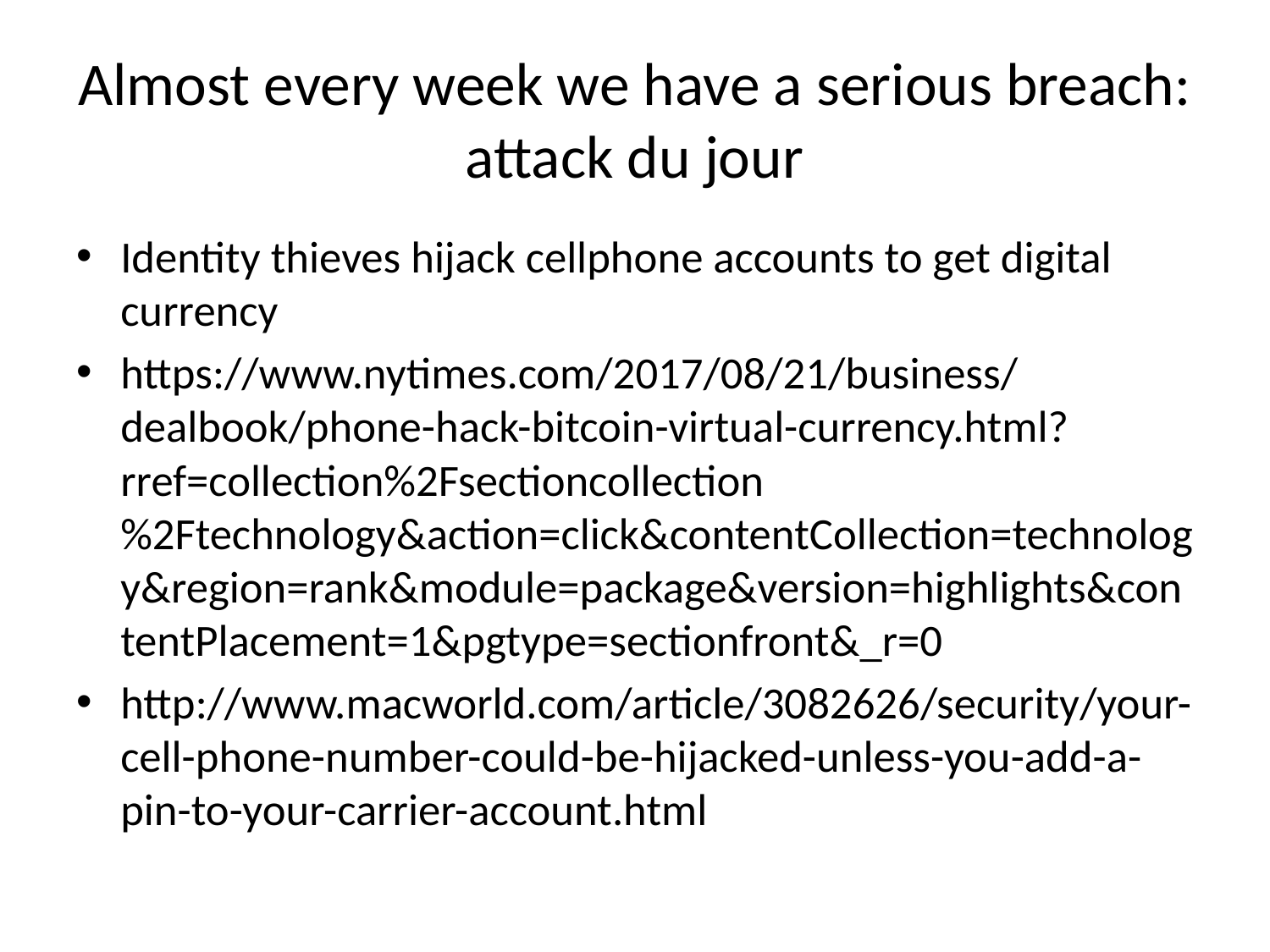

# Almost every week we have a serious breach: attack du jour
Identity thieves hijack cellphone accounts to get digital currency
https://www.nytimes.com/2017/08/21/business/dealbook/phone-hack-bitcoin-virtual-currency.html?rref=collection%2Fsectioncollection%2Ftechnology&action=click&contentCollection=technology&region=rank&module=package&version=highlights&contentPlacement=1&pgtype=sectionfront&_r=0
http://www.macworld.com/article/3082626/security/your-cell-phone-number-could-be-hijacked-unless-you-add-a-pin-to-your-carrier-account.html